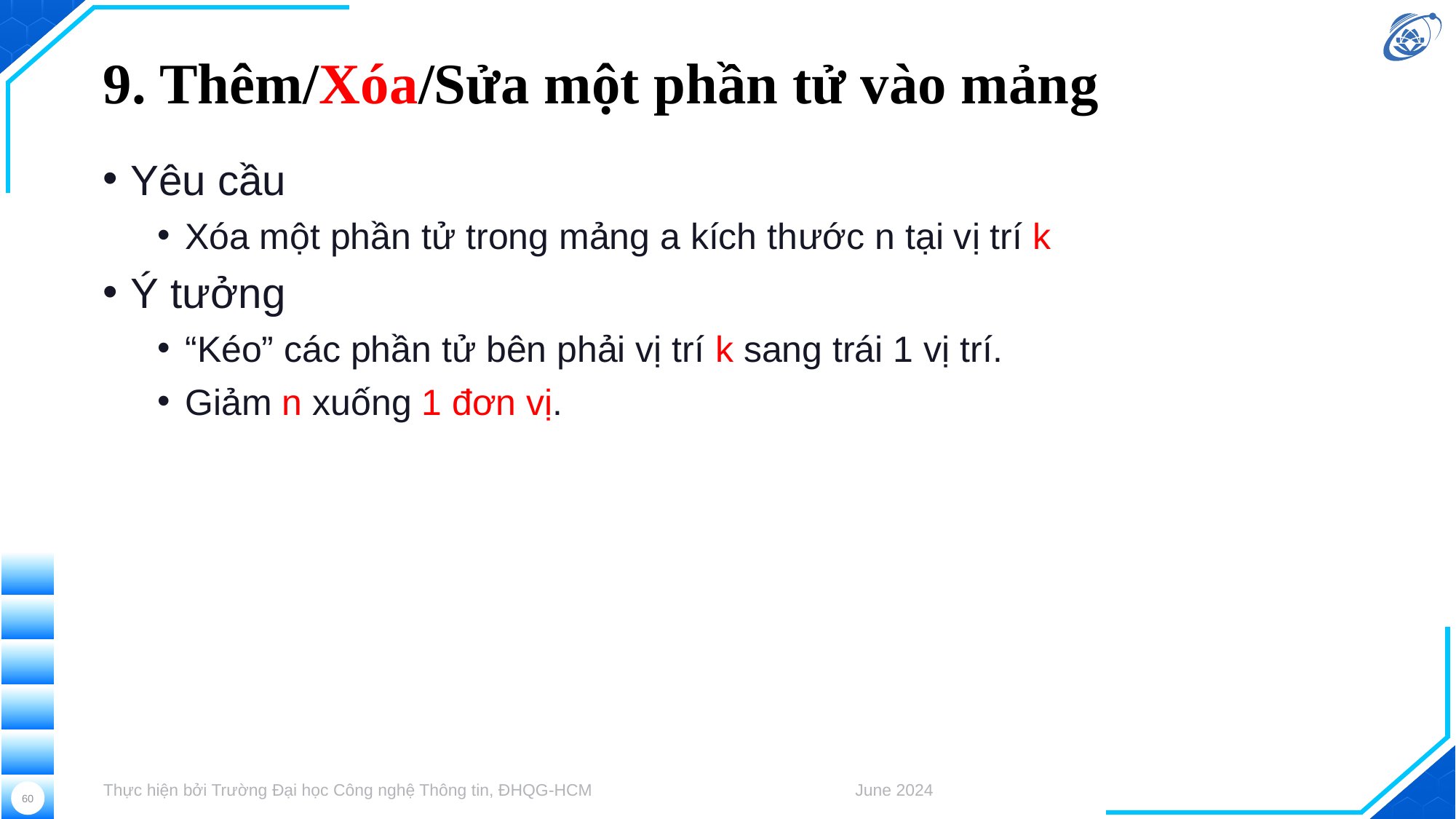

# 9. Thêm/Xóa/Sửa một phần tử vào mảng
Yêu cầu
Xóa một phần tử trong mảng a kích thước n tại vị trí k
Ý tưởng
“Kéo” các phần tử bên phải vị trí k sang trái 1 vị trí.
Giảm n xuống 1 đơn vị.
Thực hiện bởi Trường Đại học Công nghệ Thông tin, ĐHQG-HCM
June 2024
60